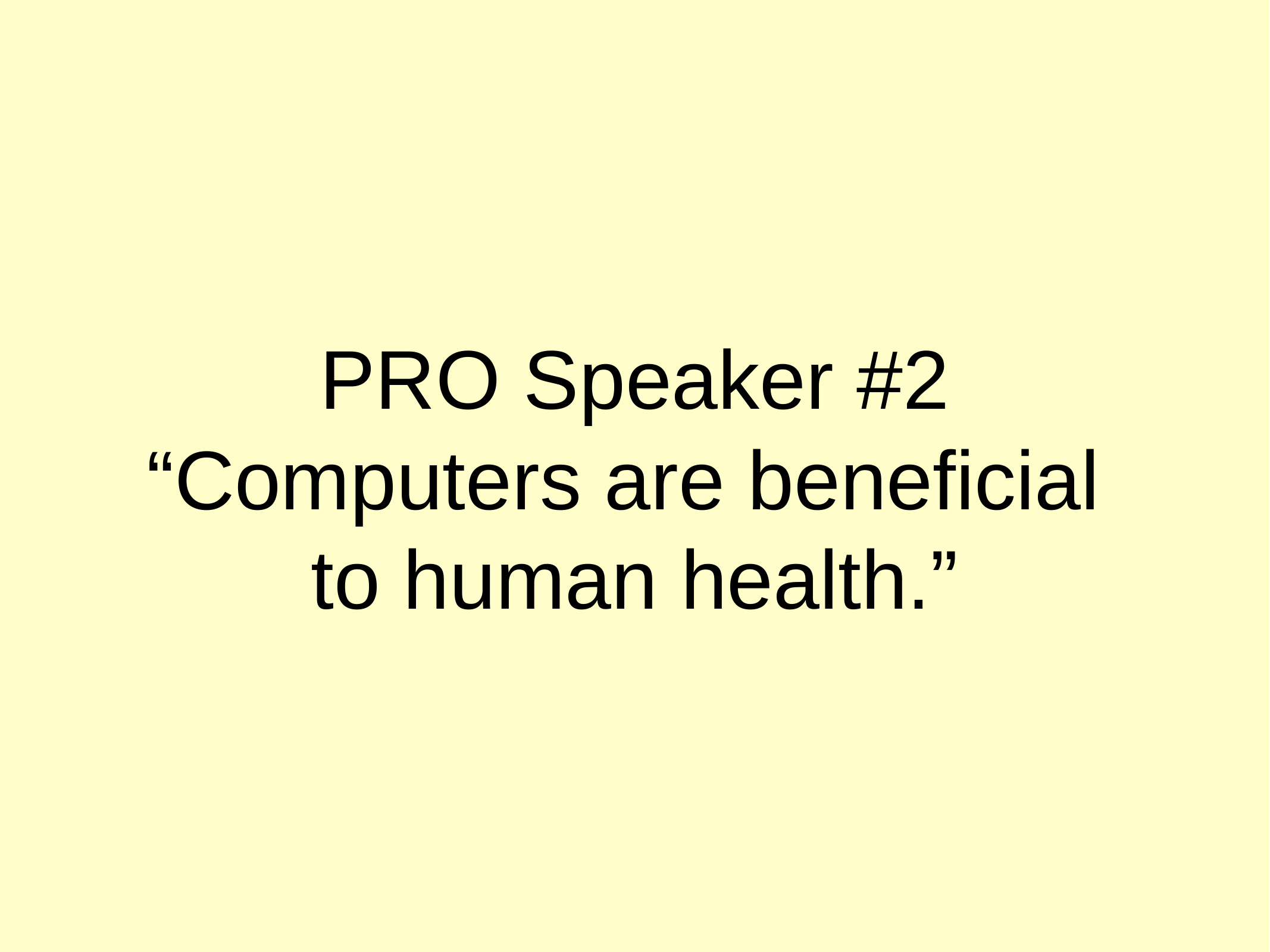

# PRO Speaker #2
“Computers are beneficial
to human health.”
15